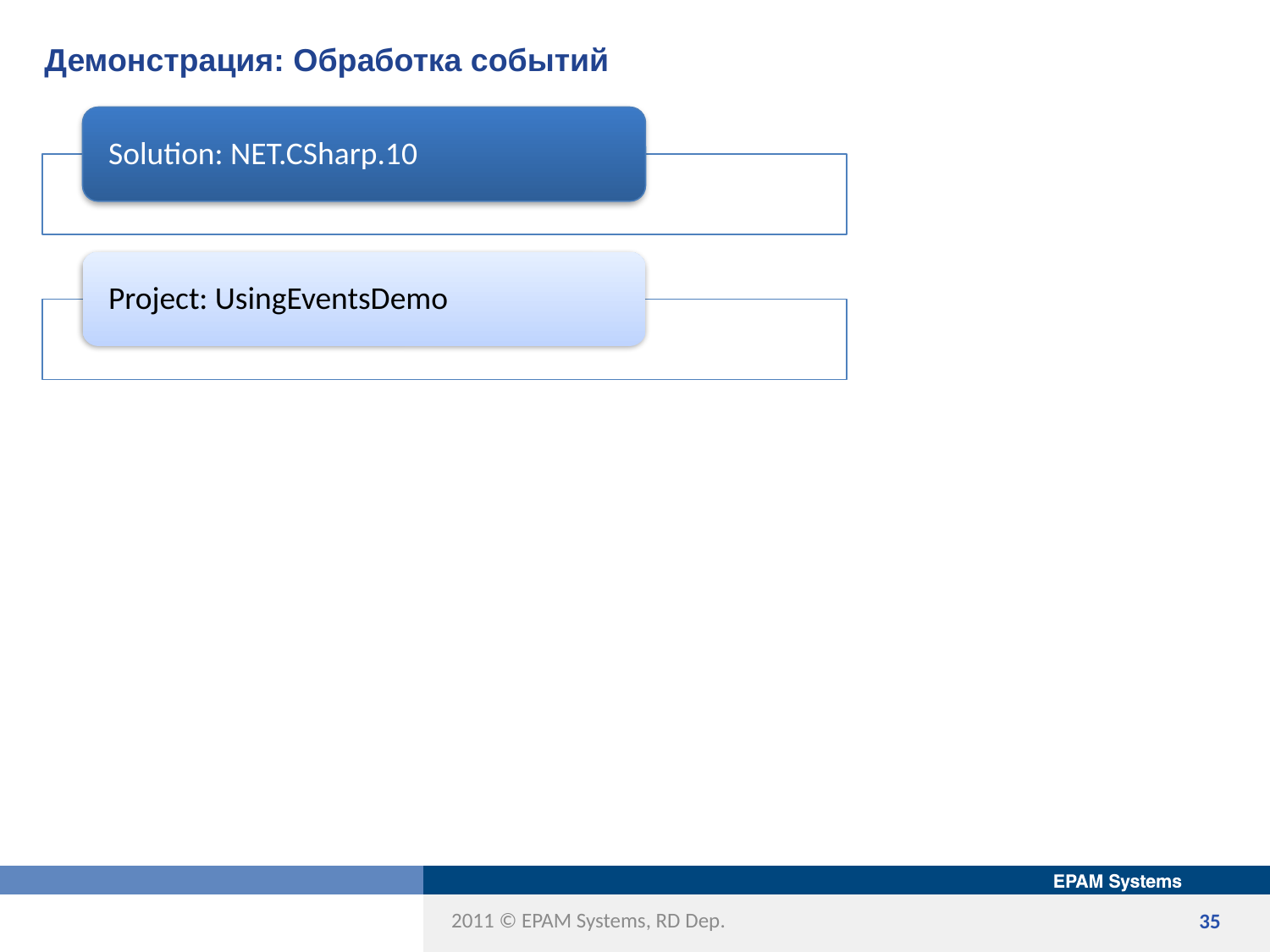

# Демонстрация: Обработка событий
Solution: NET.CSharp.10
Project: UsingEventsDemo